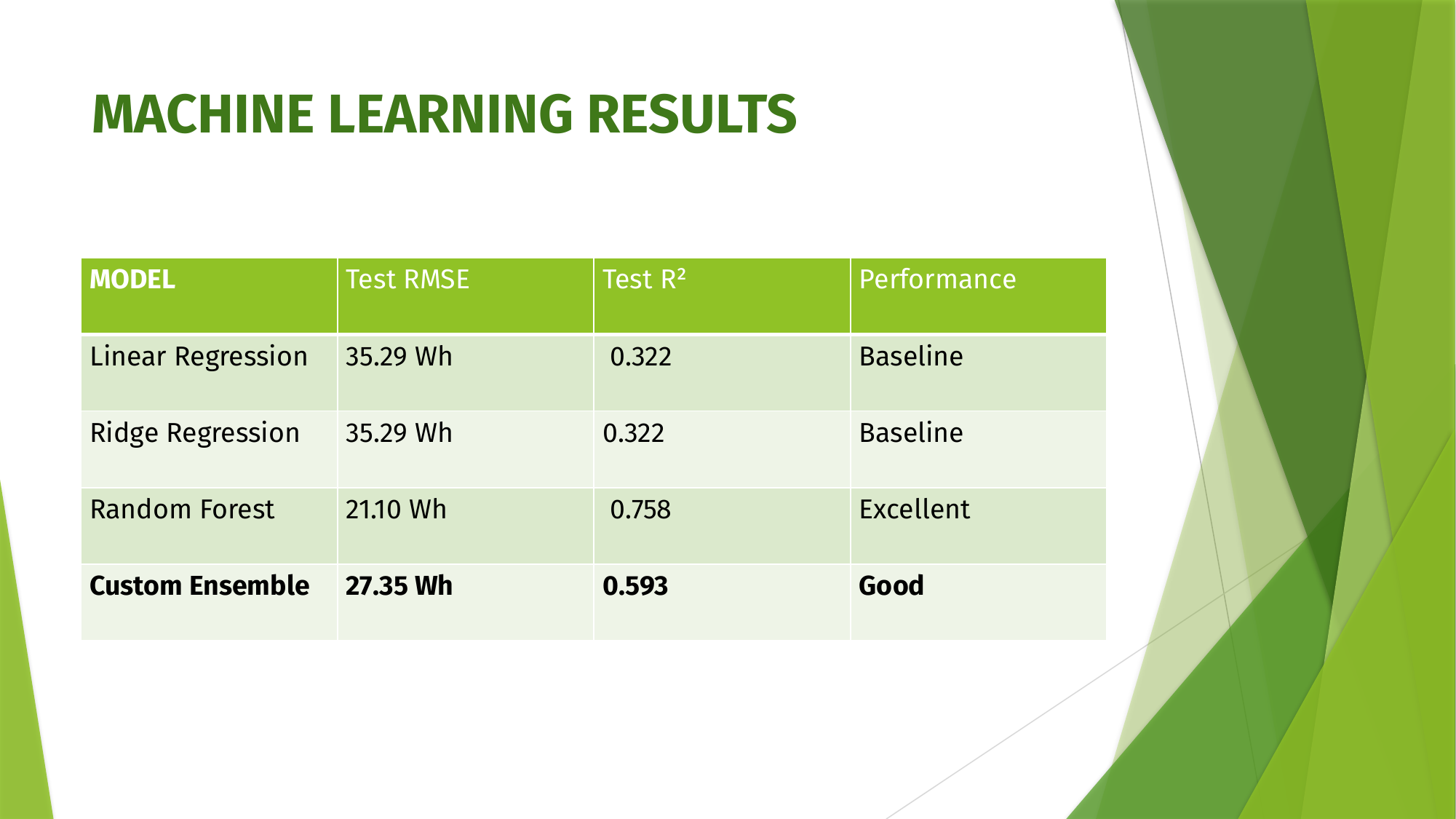

# MACHINE LEARNING RESULTS
| MODEL | Test RMSE | Test R² | Performance |
| --- | --- | --- | --- |
| Linear Regression | 35.29 Wh | 0.322 | Baseline |
| Ridge Regression | 35.29 Wh | 0.322 | Baseline |
| Random Forest | 21.10 Wh | 0.758 | Excellent |
| Custom Ensemble | 27.35 Wh | 0.593 | Good |